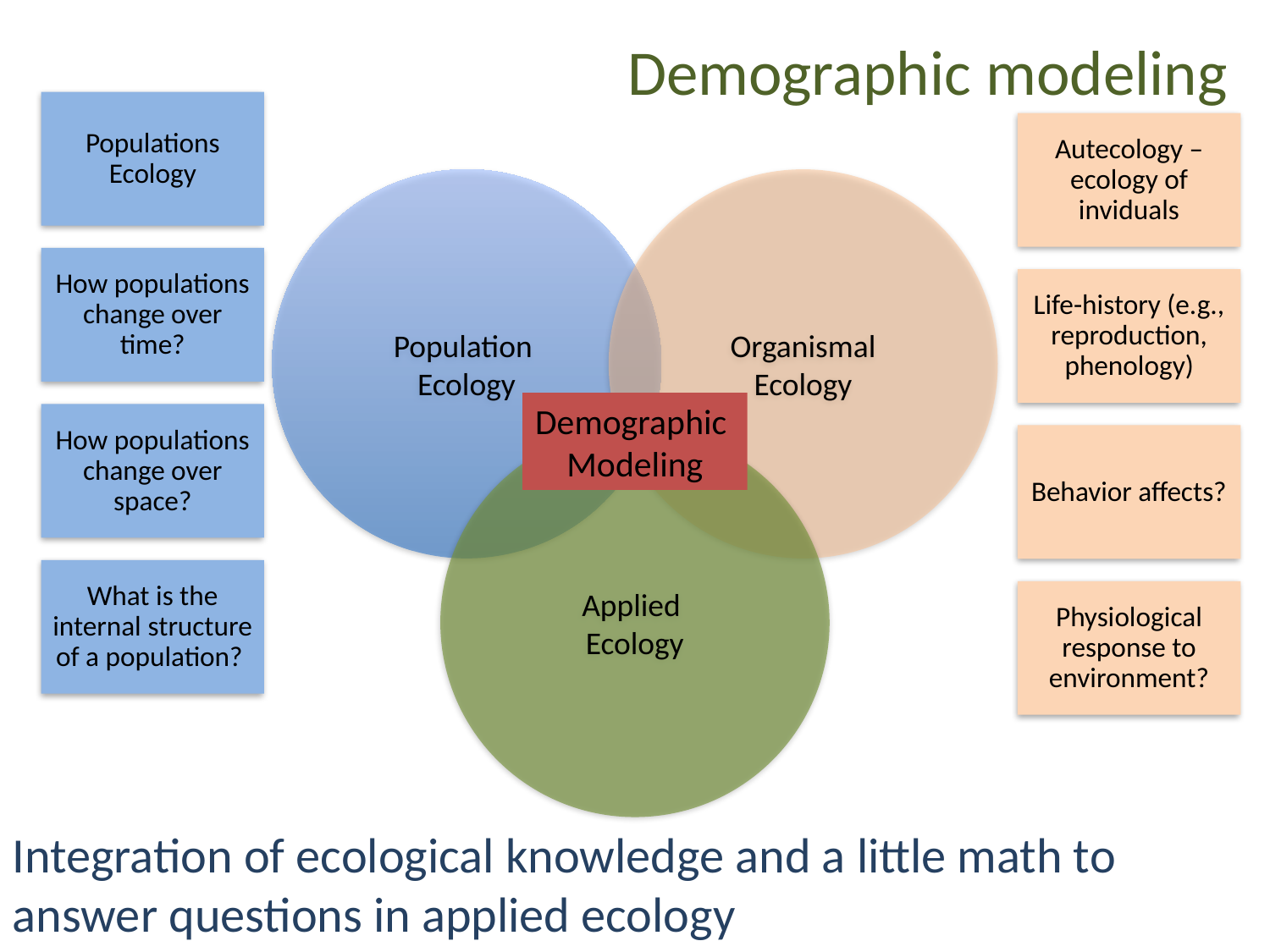

# Demographic modeling
Populations Ecology
How populations change over time?
How populations change over space?
What is the internal structure of a population?
Autecology – ecology of inviduals
Life-history (e.g., reproduction, phenology)
Behavior affects?
Physiological response to environment?
Population
Ecology
Organismal Ecology
Demographic
Modeling
Applied
Ecology
Integration of ecological knowledge and a little math to answer questions in applied ecology